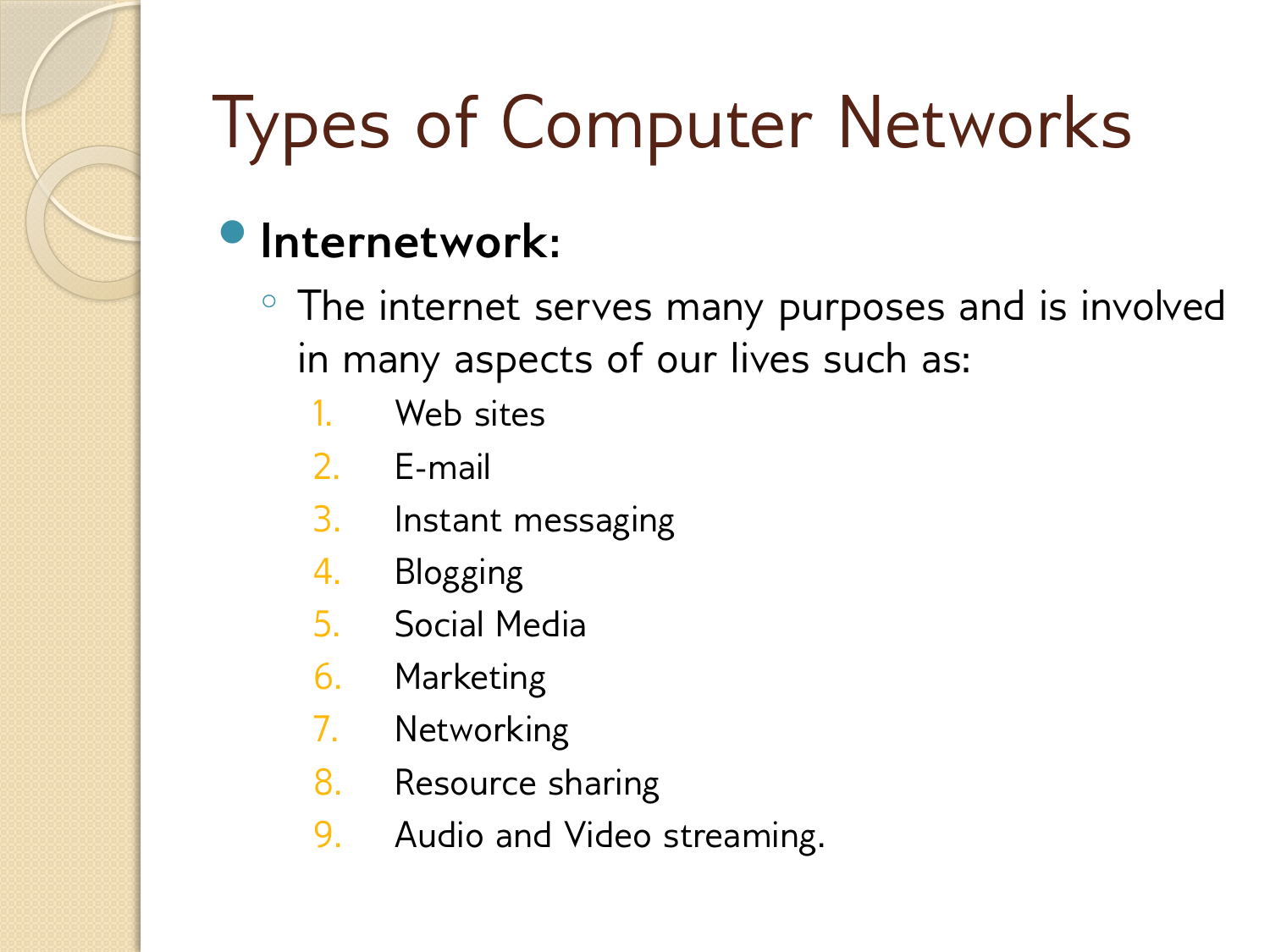

# Types of Computer Networks
Internetwork:
The internet serves many purposes and is involved in many aspects of our lives such as:
Web sites
E-mail
Instant messaging
Blogging
Social Media
Marketing
Networking
Resource sharing
Audio and Video streaming.